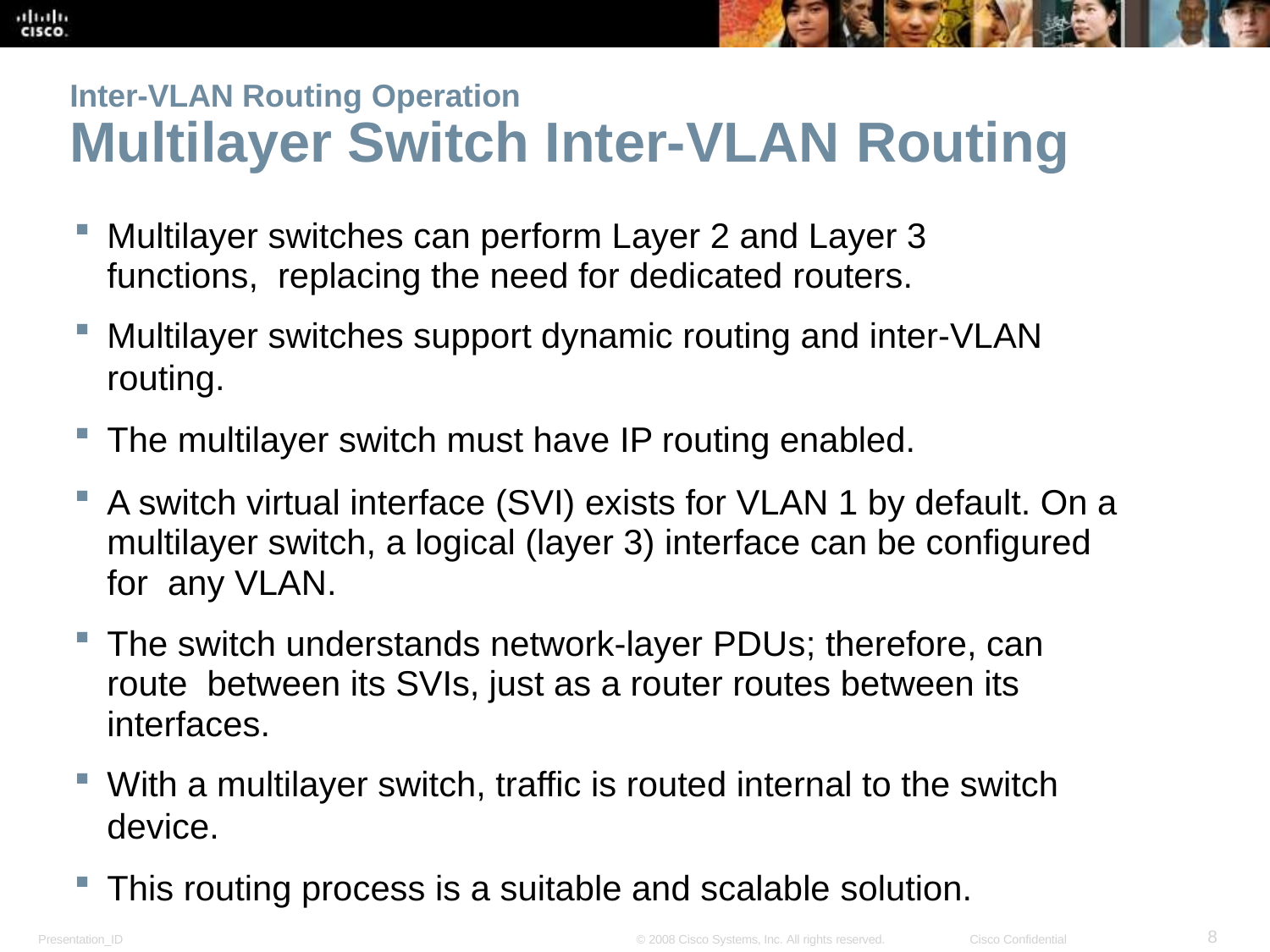

Inter-VLAN Routing Operation
# Multilayer Switch Inter-VLAN Routing
Multilayer switches can perform Layer 2 and Layer 3 functions,  replacing the need for dedicated routers.
Multilayer switches support dynamic routing and inter-VLAN routing.
The multilayer switch must have IP routing enabled.
A switch virtual interface (SVI) exists for VLAN 1 by default. On a  multilayer switch, a logical (layer 3) interface can be configured for  any VLAN.
The switch understands network-layer PDUs; therefore, can route  between its SVIs, just as a router routes between its interfaces.
With a multilayer switch, traffic is routed internal to the switch device.
This routing process is a suitable and scalable solution.
8
Presentation_ID
© 2008 Cisco Systems, Inc. All rights reserved.
Cisco Confidential